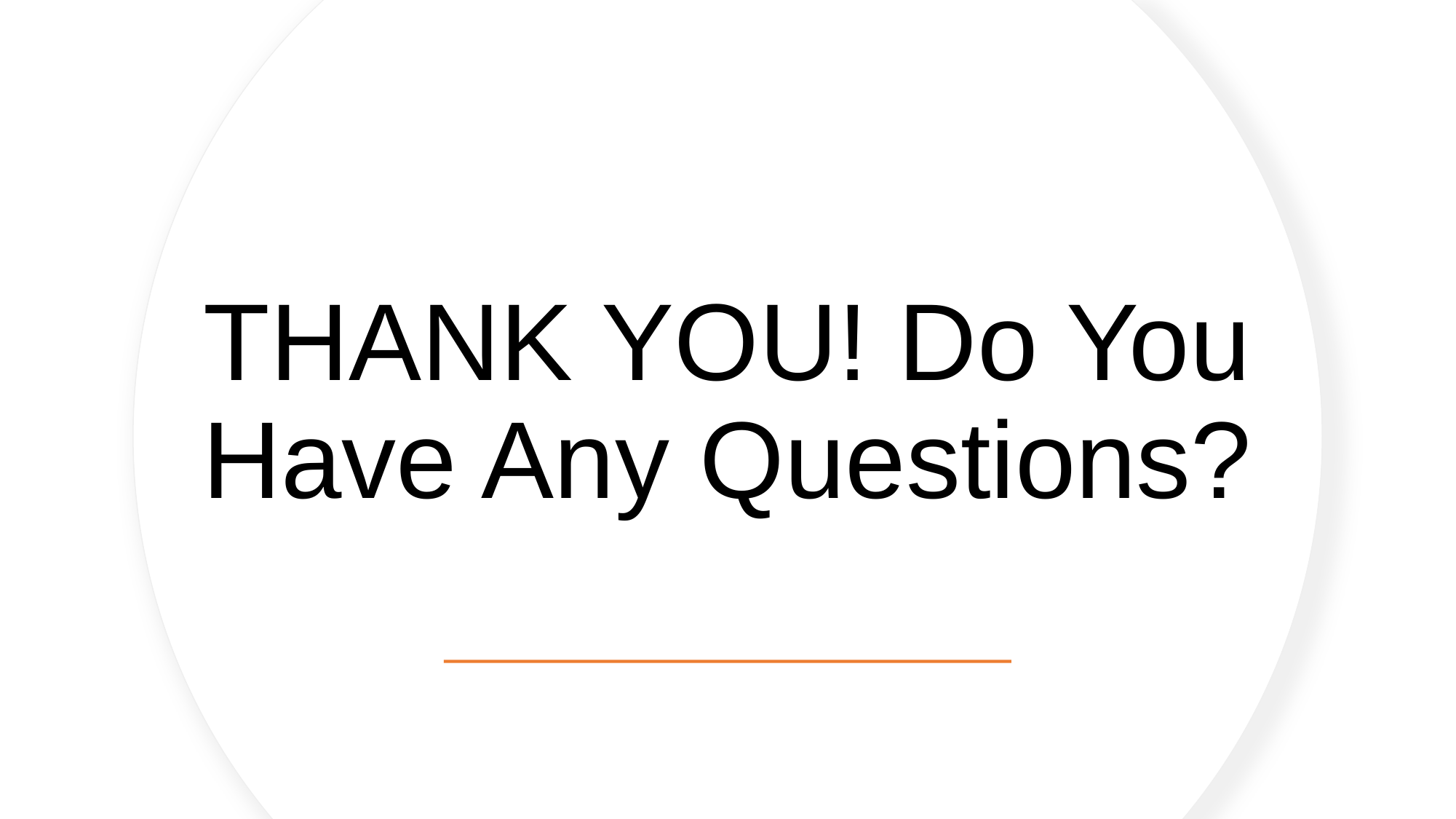

# THANK YOU! Do You Have Any Questions?